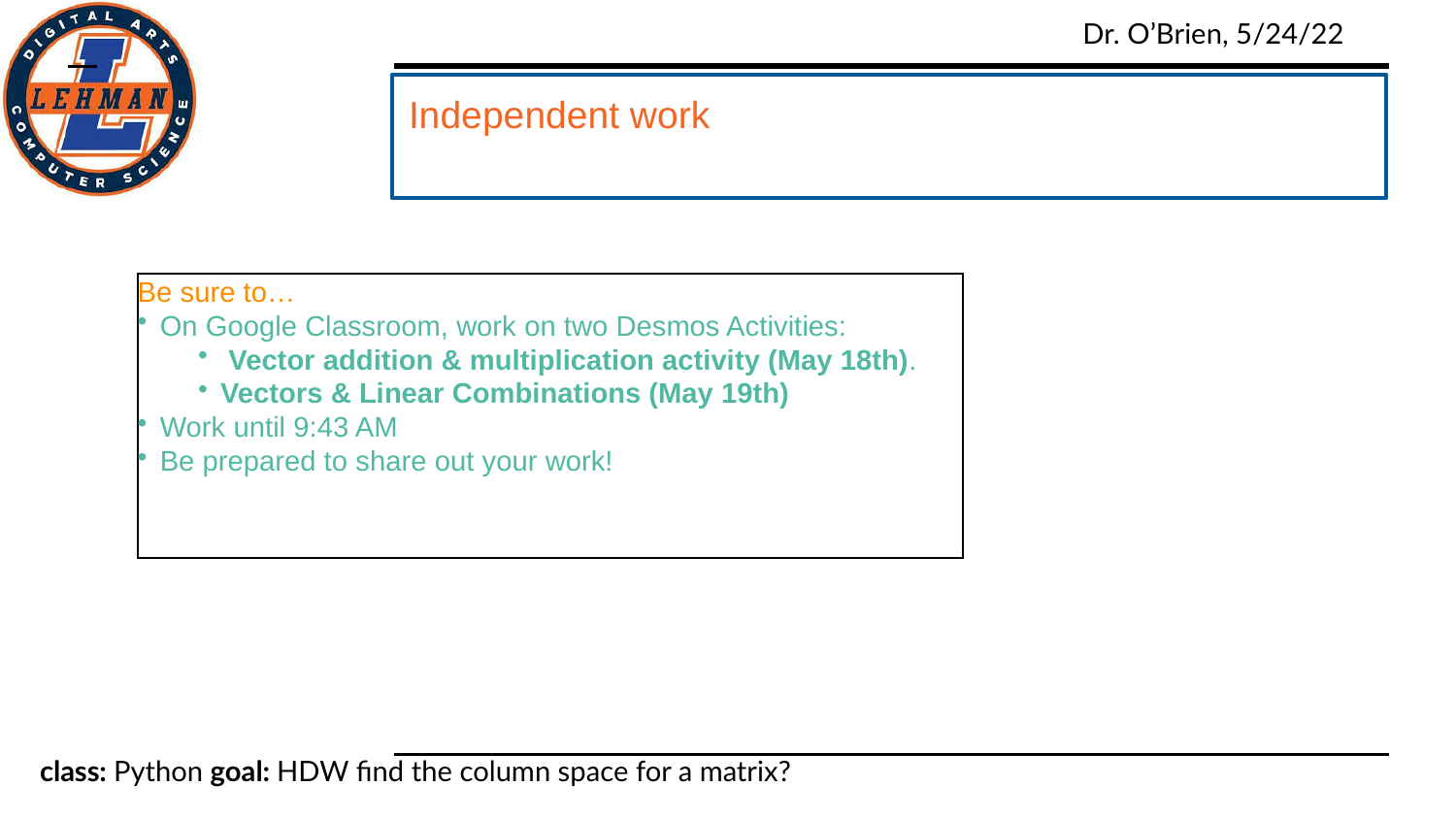

Independent work
#
Be sure to…
On Google Classroom, work on two Desmos Activities:
 Vector addition & multiplication activity (May 18th).
Vectors & Linear Combinations (May 19th)
Work until 9:43 AM
Be prepared to share out your work!